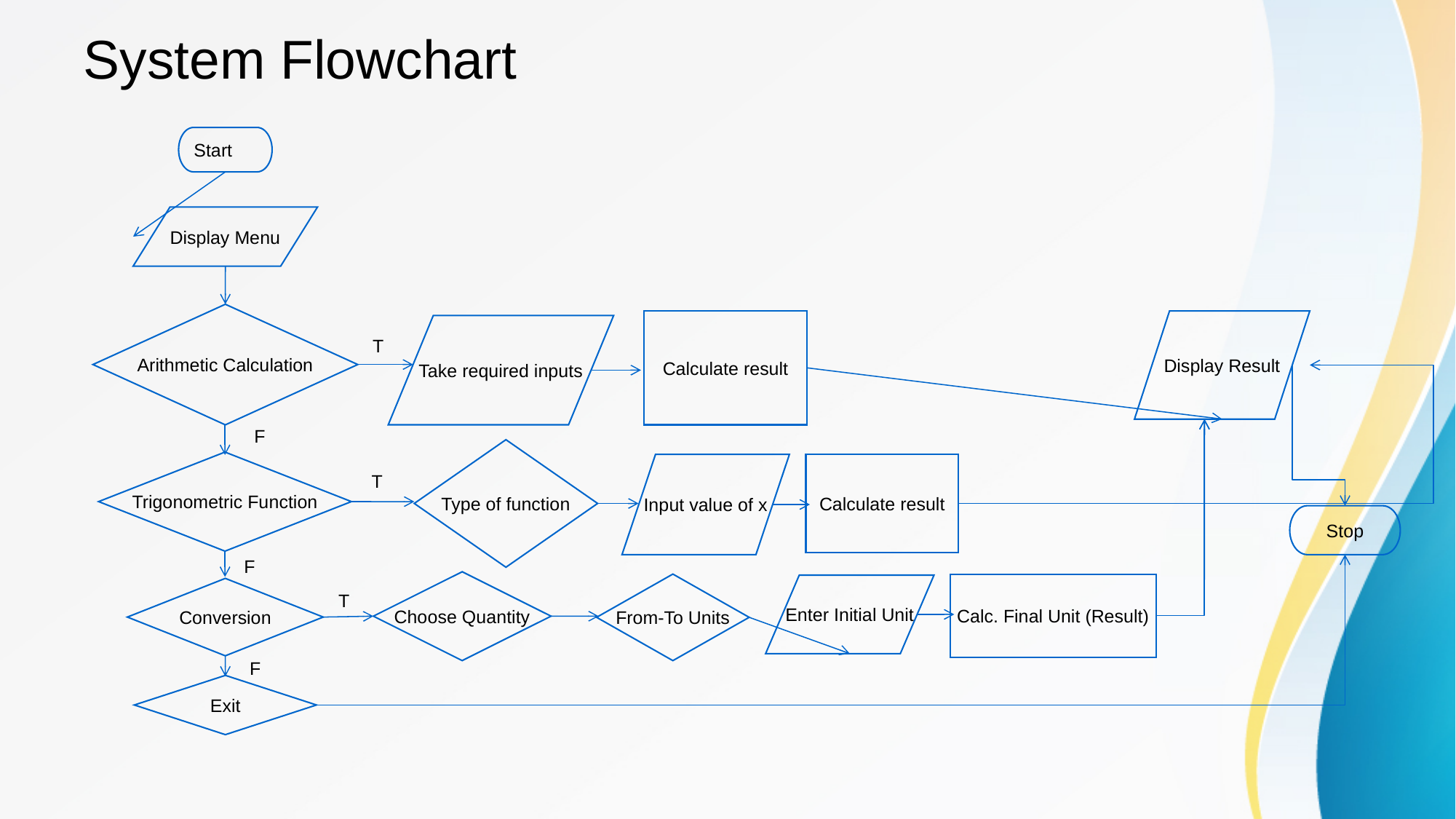

# System Flowchart

Start
Display Menu
Arithmetic Calculation
Calculate result
Display Result
Take required inputs
T
F
Type of function
Trigonometric Function
Input value of x
Calculate result
T
Stop
F
Choose Quantity
From-To Units
Calc. Final Unit (Result)
Enter Initial Unit
Conversion
T
F
Exit
13